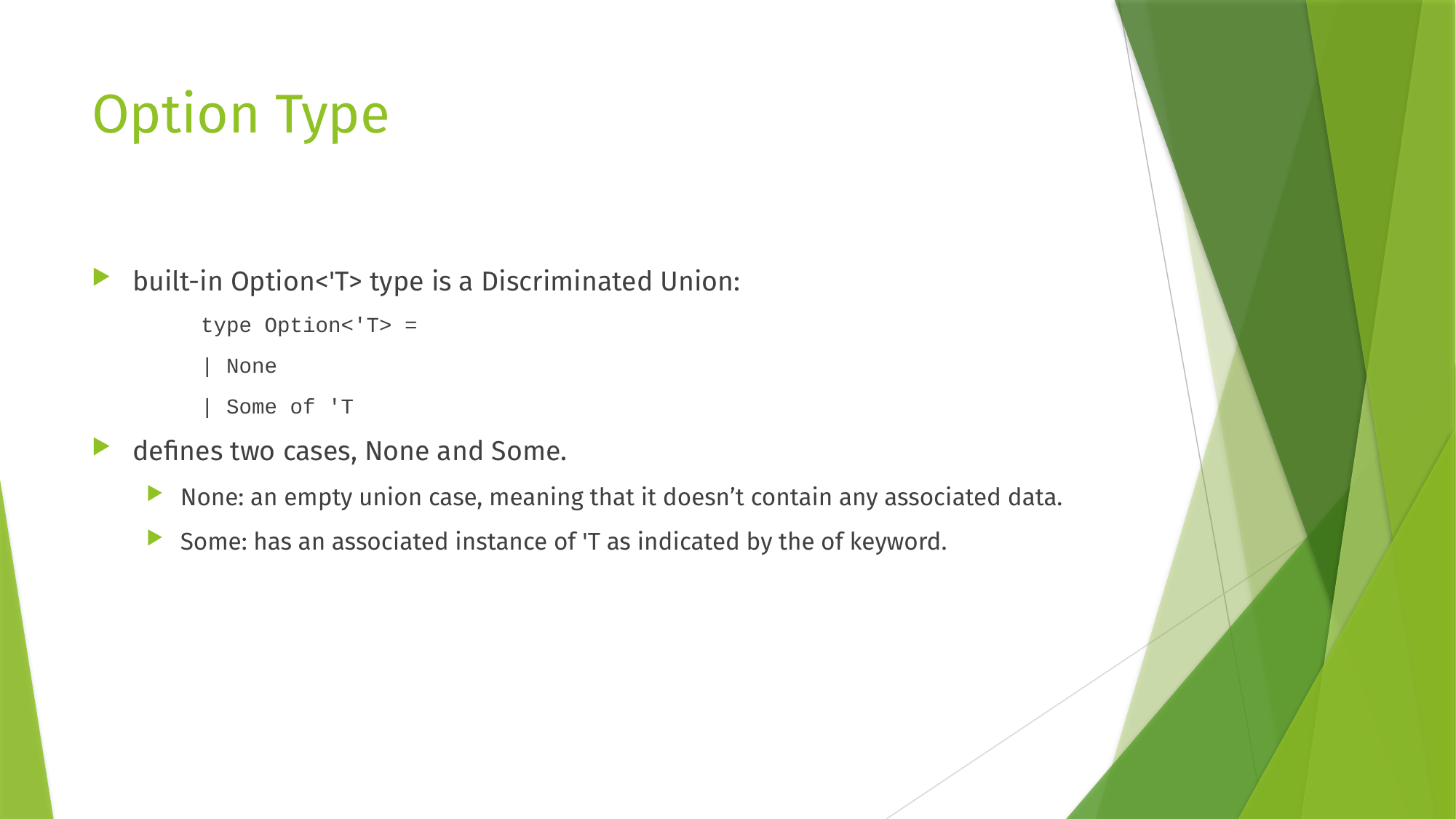

# Option Type
built-in Option<'T> type is a Discriminated Union:
type Option<'T> =
| None
| Some of 'T
defines two cases, None and Some.
None: an empty union case, meaning that it doesn’t contain any associated data.
Some: has an associated instance of 'T as indicated by the of keyword.